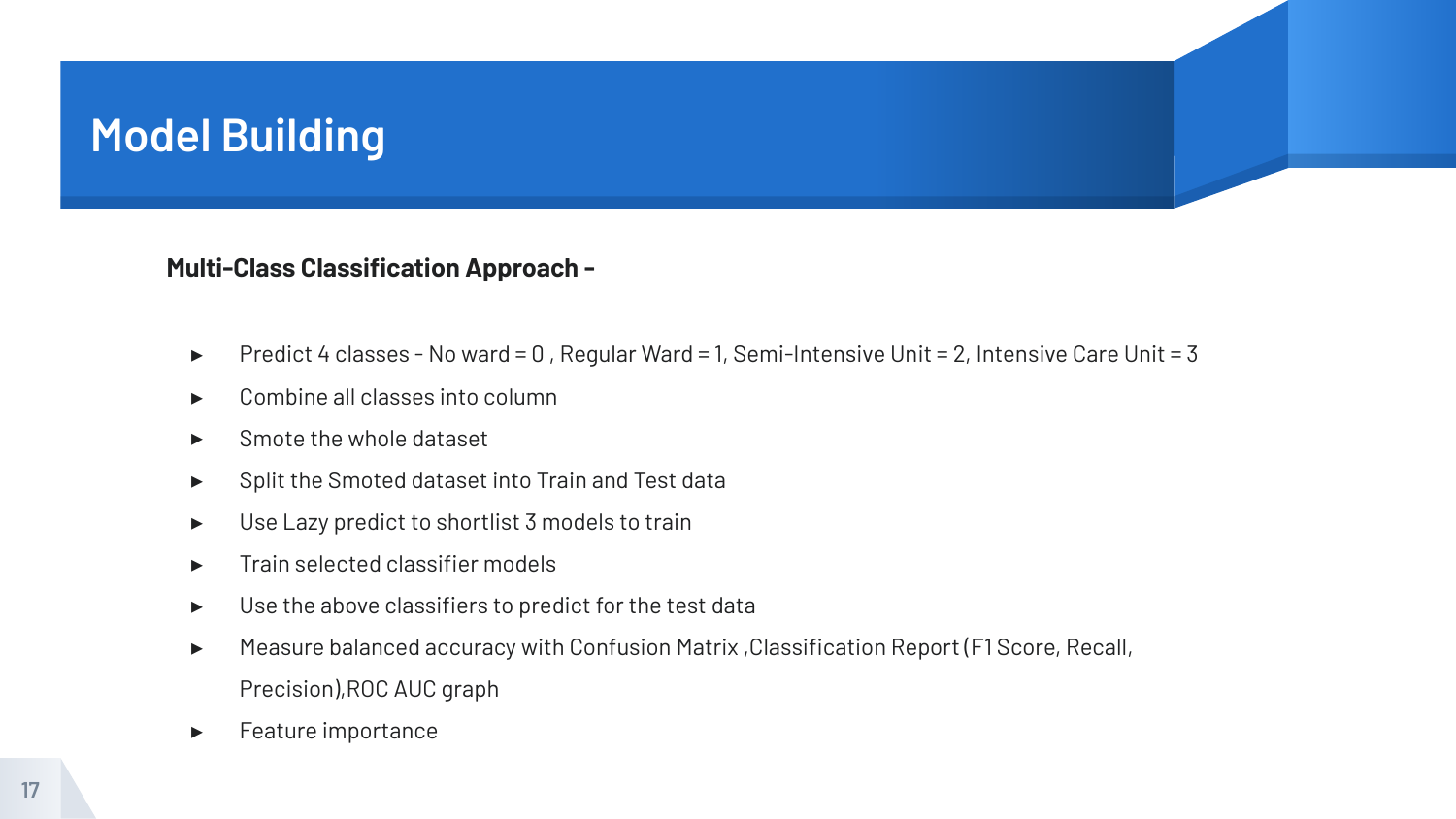

# Model Building
Multi-Class Classification Approach -
Predict 4 classes - No ward = 0 , Regular Ward = 1, Semi-Intensive Unit = 2, Intensive Care Unit = 3
Combine all classes into column
Smote the whole dataset
Split the Smoted dataset into Train and Test data
Use Lazy predict to shortlist 3 models to train
Train selected classifier models
Use the above classifiers to predict for the test data
Measure balanced accuracy with Confusion Matrix ,Classification Report (F1 Score, Recall, Precision),ROC AUC graph
Feature importance

17